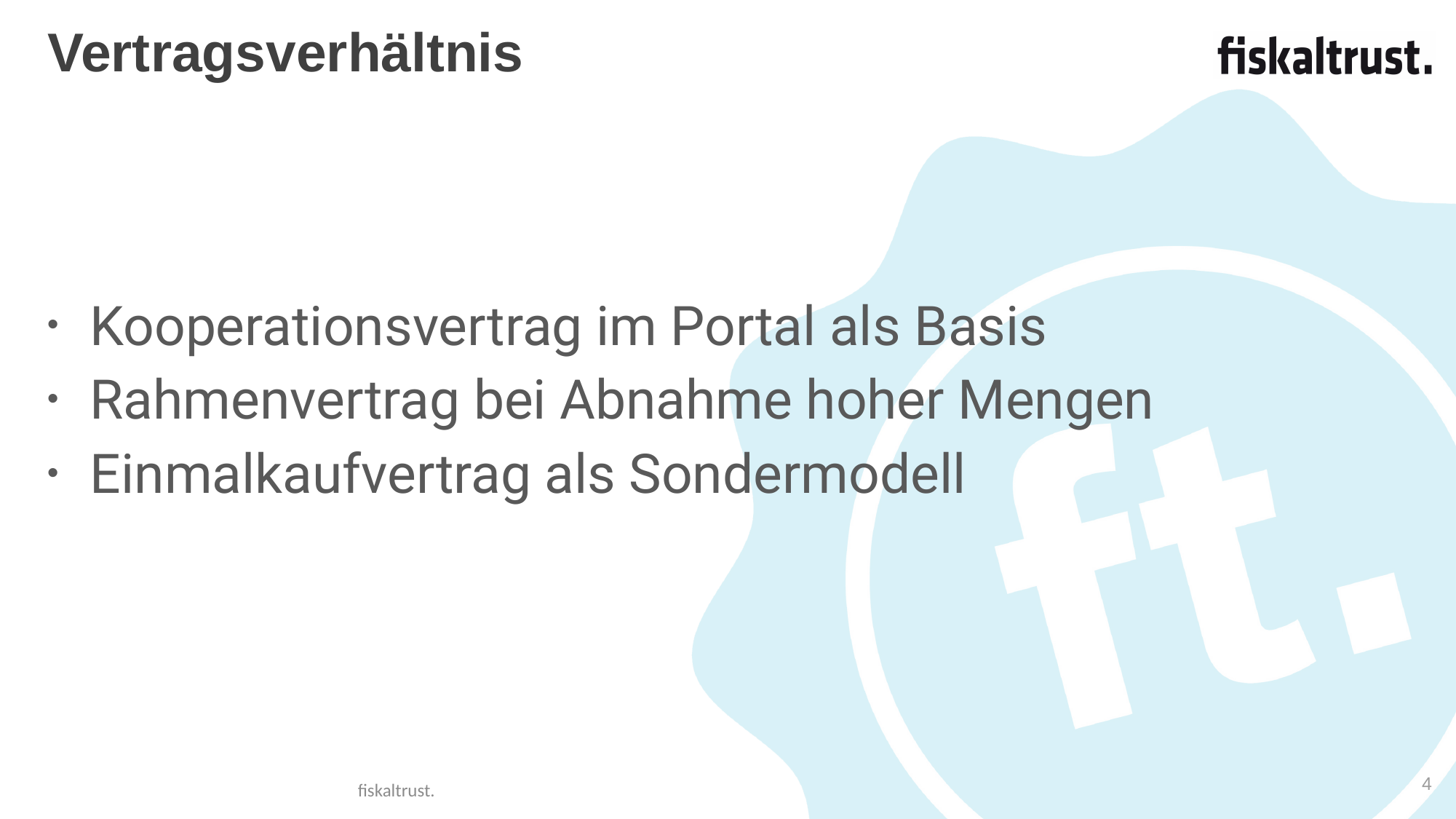

# Vertragsverhältnis

Kooperationsvertrag im Portal als Basis
Rahmenvertrag bei Abnahme hoher Mengen
Einmalkaufvertrag als Sondermodell
4
fiskaltrust.